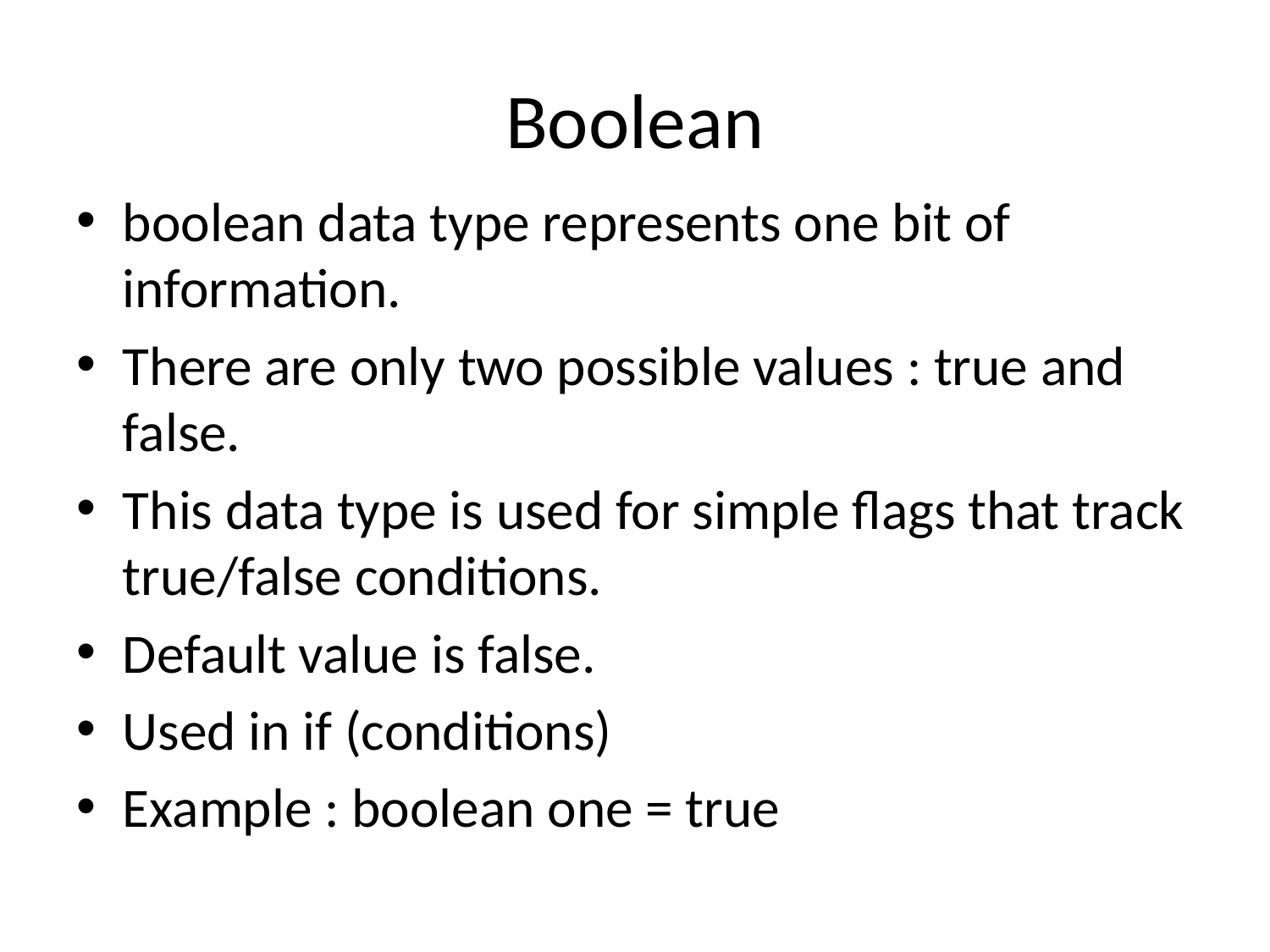

# Boolean
boolean data type represents one bit of information.
There are only two possible values : true and false.
This data type is used for simple flags that track true/false conditions.
Default value is false.
Used in if (conditions)
Example : boolean one = true